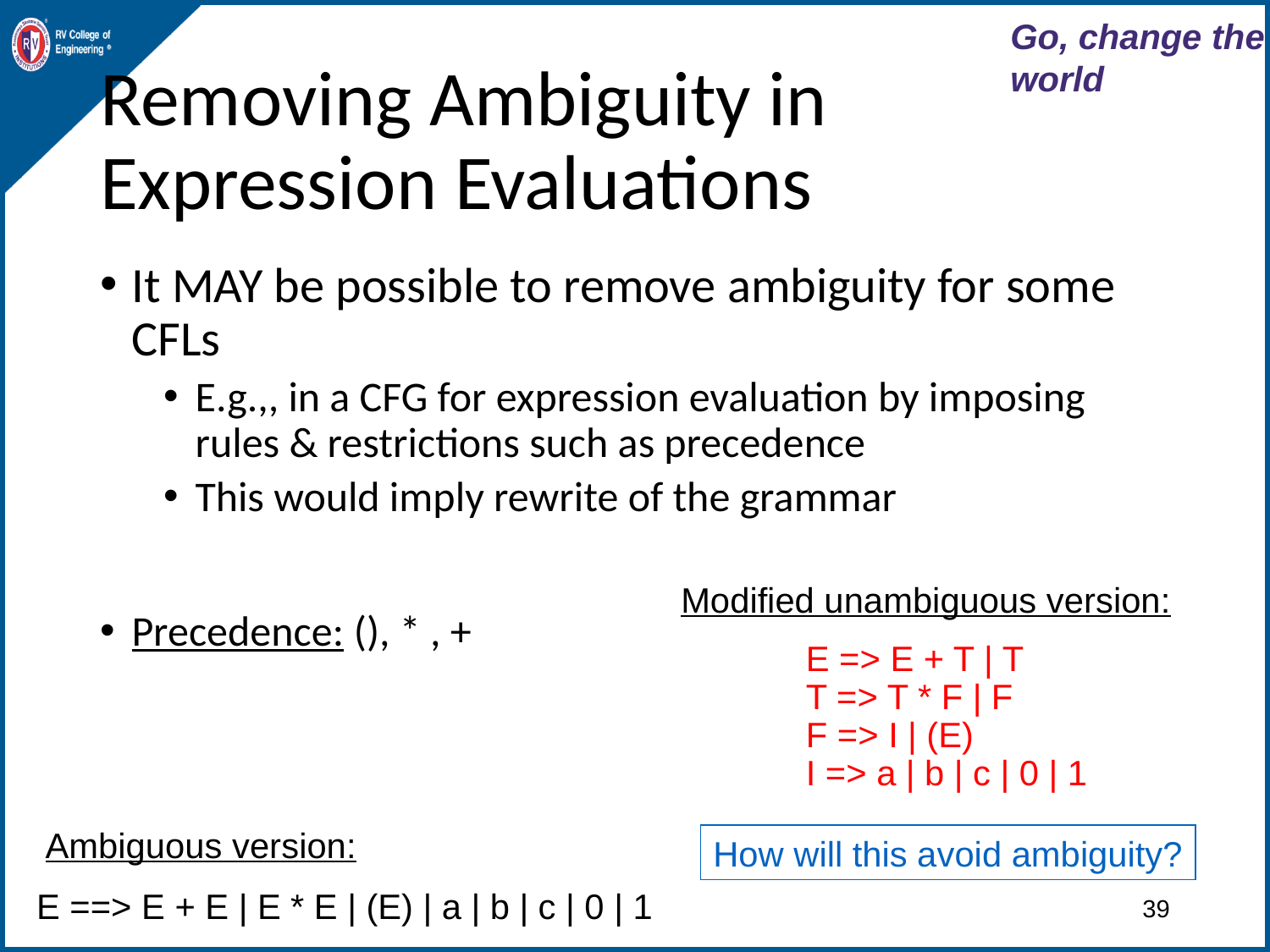

# Removing Ambiguity in Expression Evaluations
It MAY be possible to remove ambiguity for some CFLs
E.g.,, in a CFG for expression evaluation by imposing rules & restrictions such as precedence
This would imply rewrite of the grammar

Precedence: (), * , +

Modified unambiguous version:
E => E + T | T
T => T * F | F
F => I | (E)
I => a | b | c | 0 | 1

Ambiguous version:
How will this avoid ambiguity?
E ==> E + E | E * E | (E) | a | b | c | 0 | 1
39